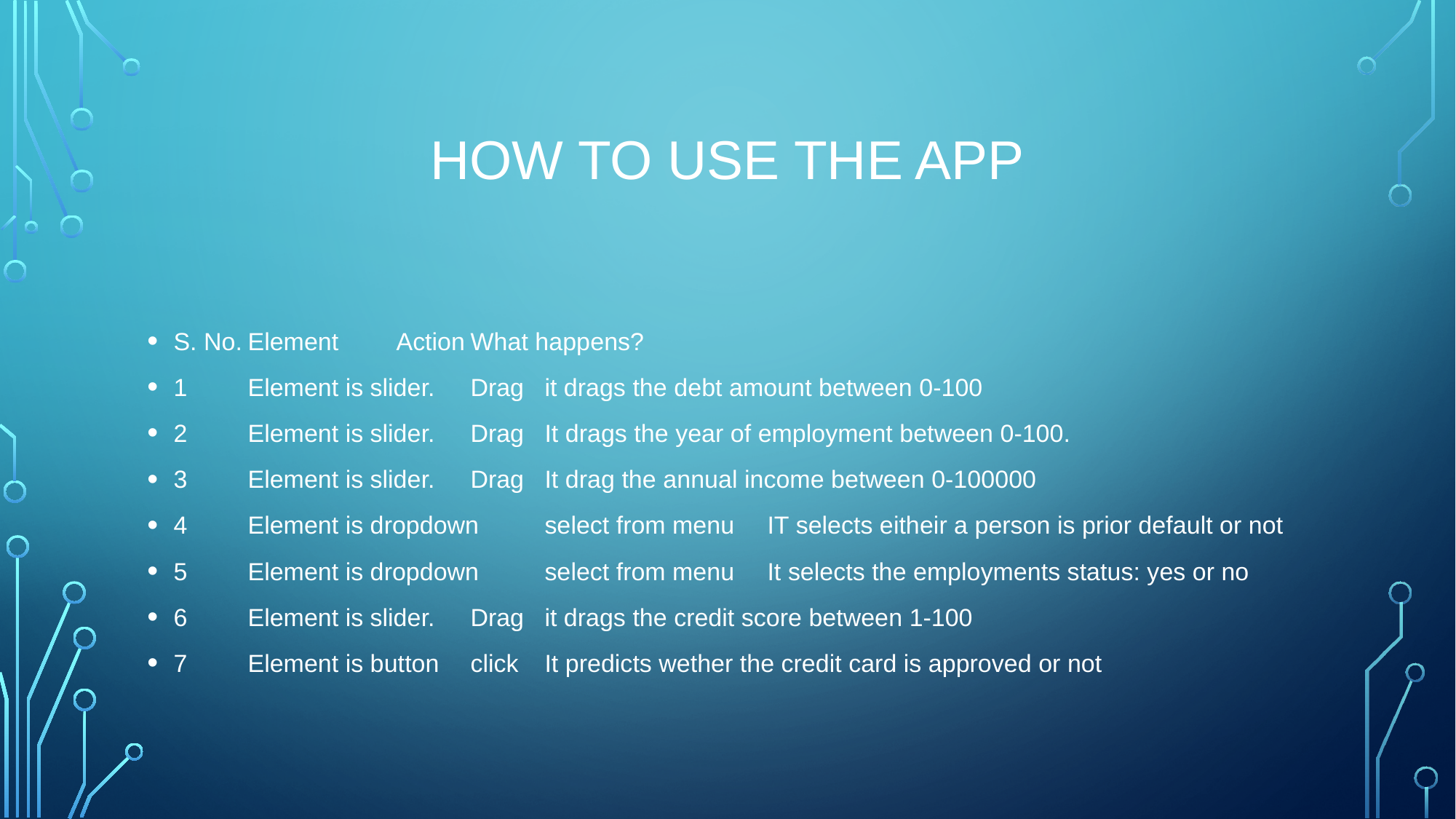

# HOW TO USE THE APP

S. No.	Element	Action	What happens?
1	Element is slider.	Drag	it drags the debt amount between 0-100
2	Element is slider.	Drag	It drags the year of employment between 0-100.
3	Element is slider.	Drag	It drag the annual income between 0-100000
4	Element is dropdown	select from menu	IT selects eitheir a person is prior default or not
5	Element is dropdown	select from menu	It selects the employments status: yes or no
6	Element is slider.	Drag	it drags the credit score between 1-100
7	Element is button	click	It predicts wether the credit card is approved or not